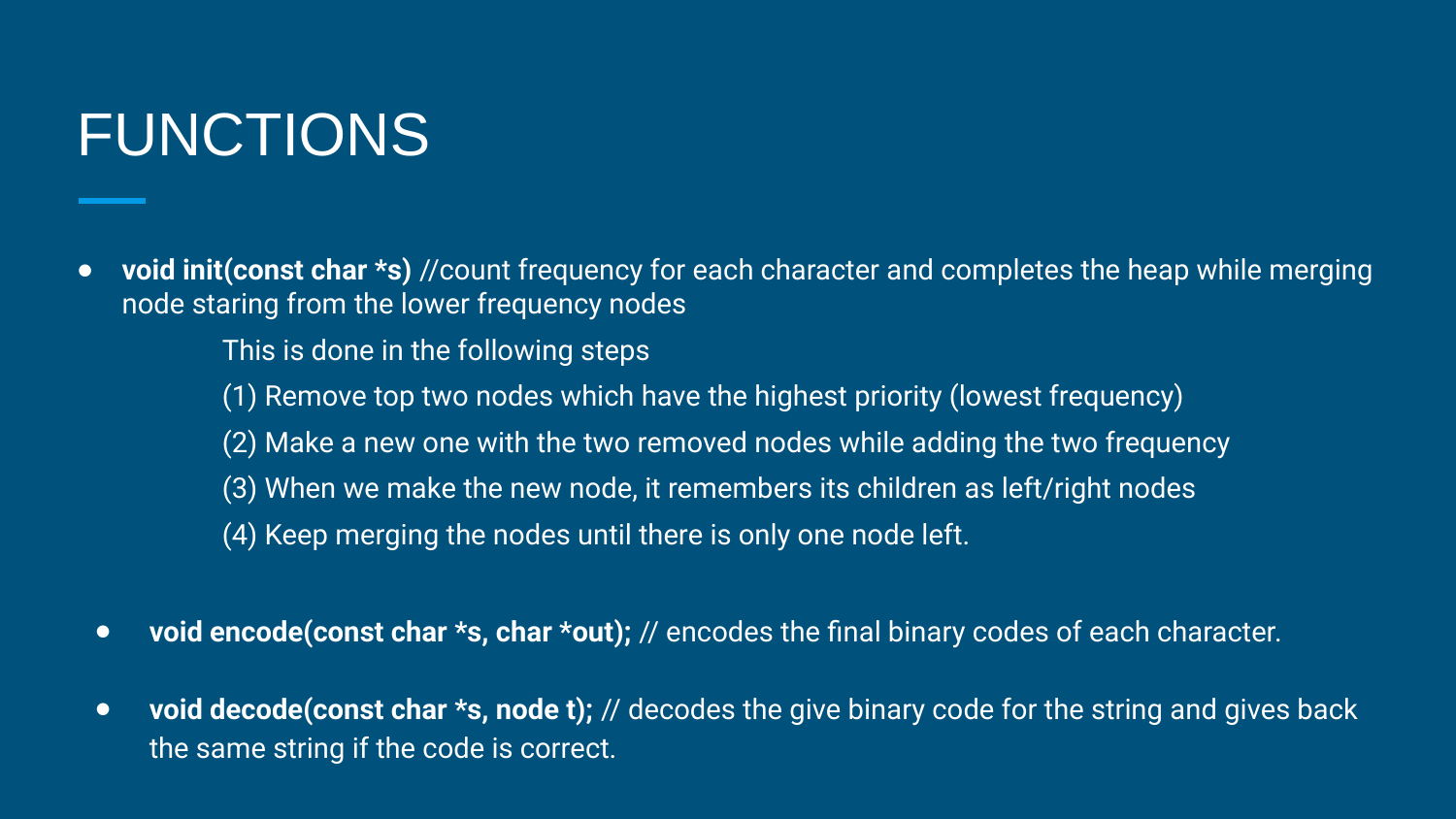

# FUNCTIONS

void init(const char *s) //count frequency for each character and completes the heap while merging node staring from the lower frequency nodes
 	This is done in the following steps
	(1) Remove top two nodes which have the highest priority (lowest frequency)
	(2) Make a new one with the two removed nodes while adding the two frequency
	(3) When we make the new node, it remembers its children as left/right nodes
	(4) Keep merging the nodes until there is only one node left.

void encode(const char *s, char *out); // encodes the final binary codes of each character.

void decode(const char *s, node t); // decodes the give binary code for the string and gives back the same string if the code is correct.